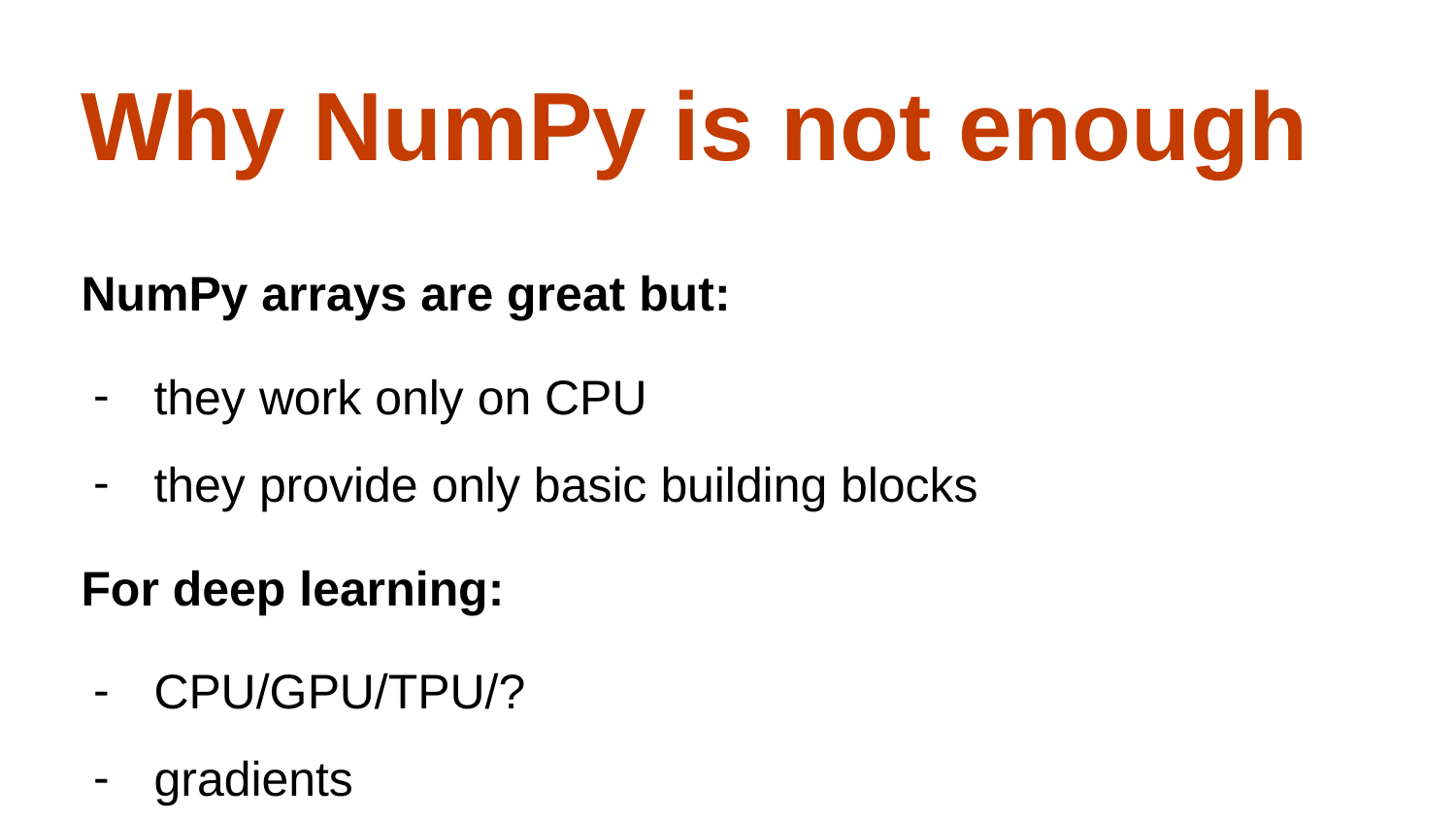

Why NumPy is not enough
NumPy arrays are great but:
they work only on CPU
they provide only basic building blocks
For deep learning:
CPU/GPU/TPU/?
gradients